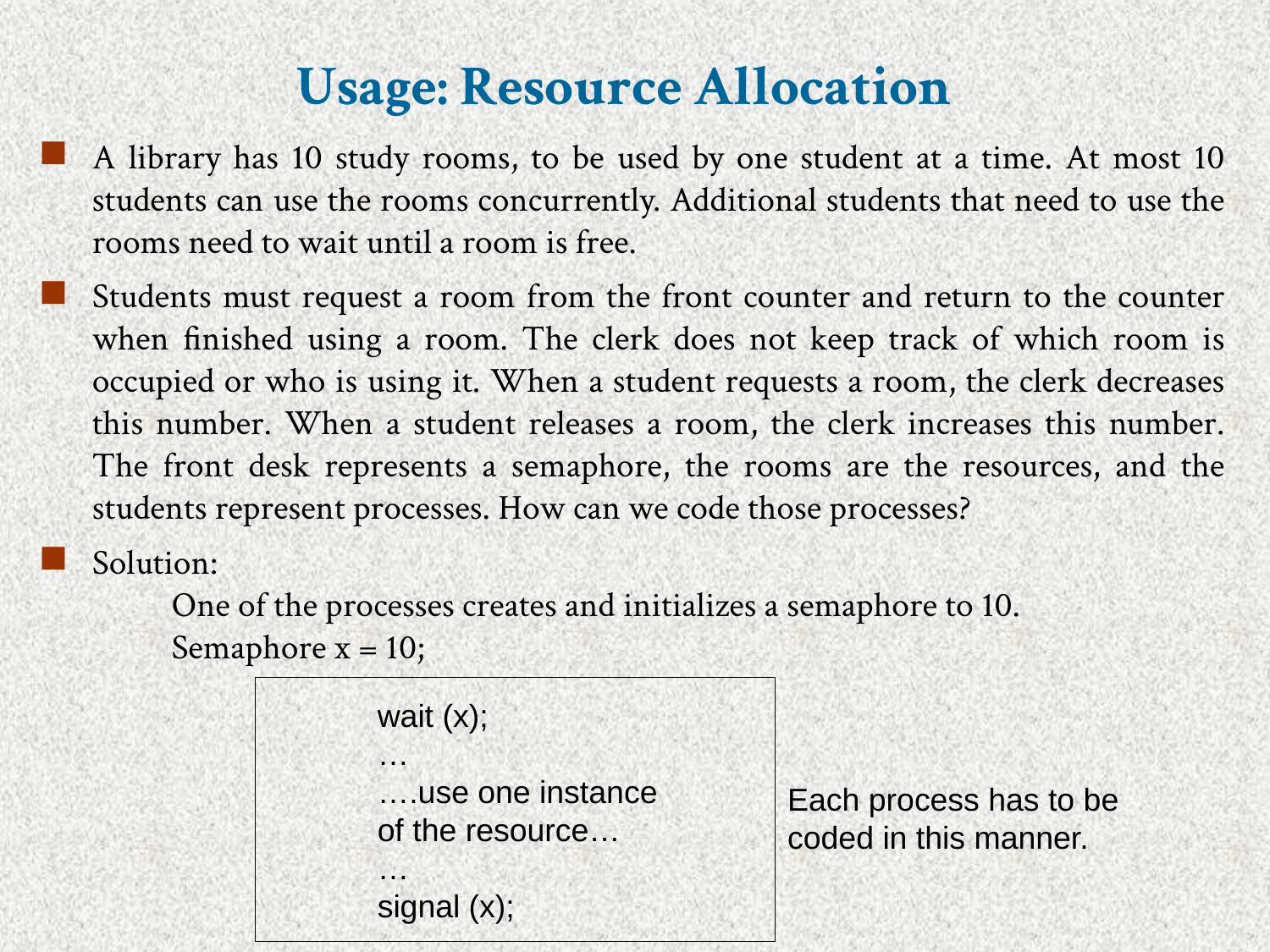

# Usage: Resource Allocation
A library has 10 study rooms, to be used by one student at a time. At most 10 students can use the rooms concurrently. Additional students that need to use the rooms need to wait until a room is free.
Students must request a room from the front counter and return to the counter when finished using a room. The clerk does not keep track of which room is occupied or who is using it. When a student requests a room, the clerk decreases this number. When a student releases a room, the clerk increases this number. The front desk represents a semaphore, the rooms are the resources, and the students represent processes. How can we code those processes?
Solution:
	One of the processes creates and initializes a semaphore to 10.
	Semaphore x = 10;

wait (x);
…
….use one instance
of the resource…
…
signal (x);
Each process has to be
coded in this manner.